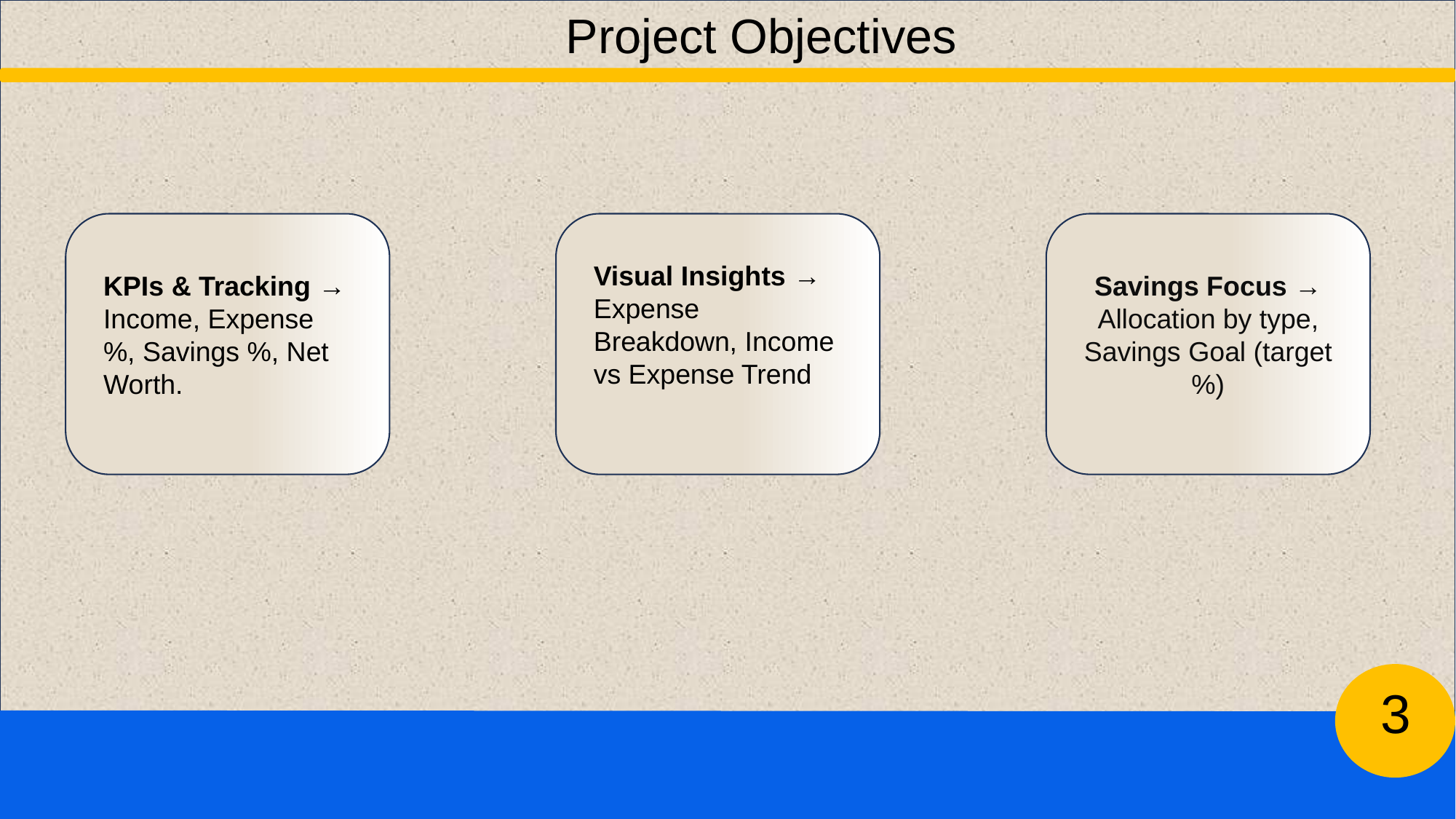

Project Objectives

KPIs & Tracking → Income, Expense %, Savings %, Net Worth.

Visual Insights → Expense Breakdown, Income vs Expense Trend

Savings Focus → Allocation by type, Savings Goal (target %)
3